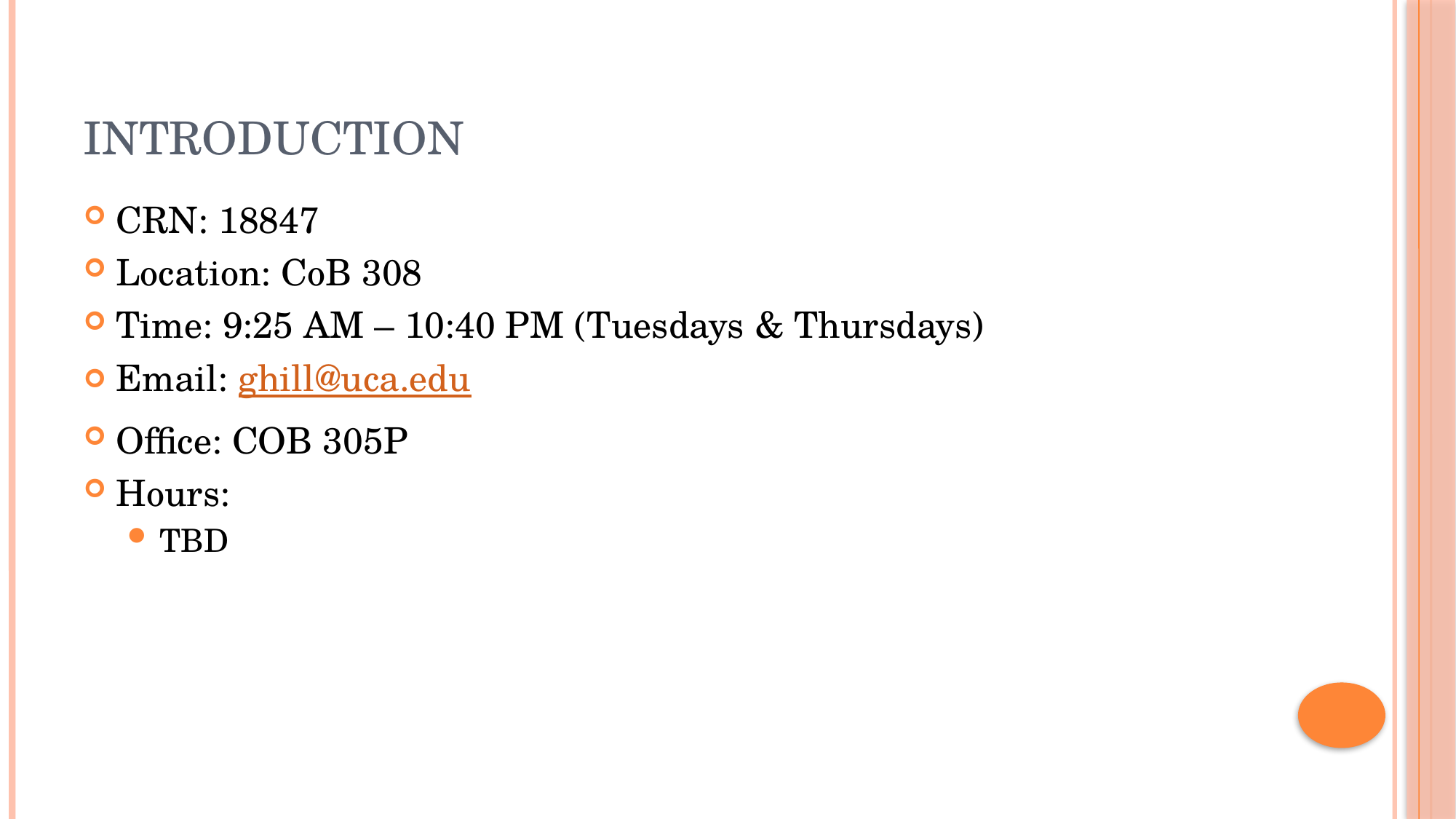

# Introduction
CRN: 18847
Location: CoB 308
Time: 9:25 AM – 10:40 PM (Tuesdays & Thursdays)
Email: ghill@uca.edu
Office: COB 305P
Hours:
TBD